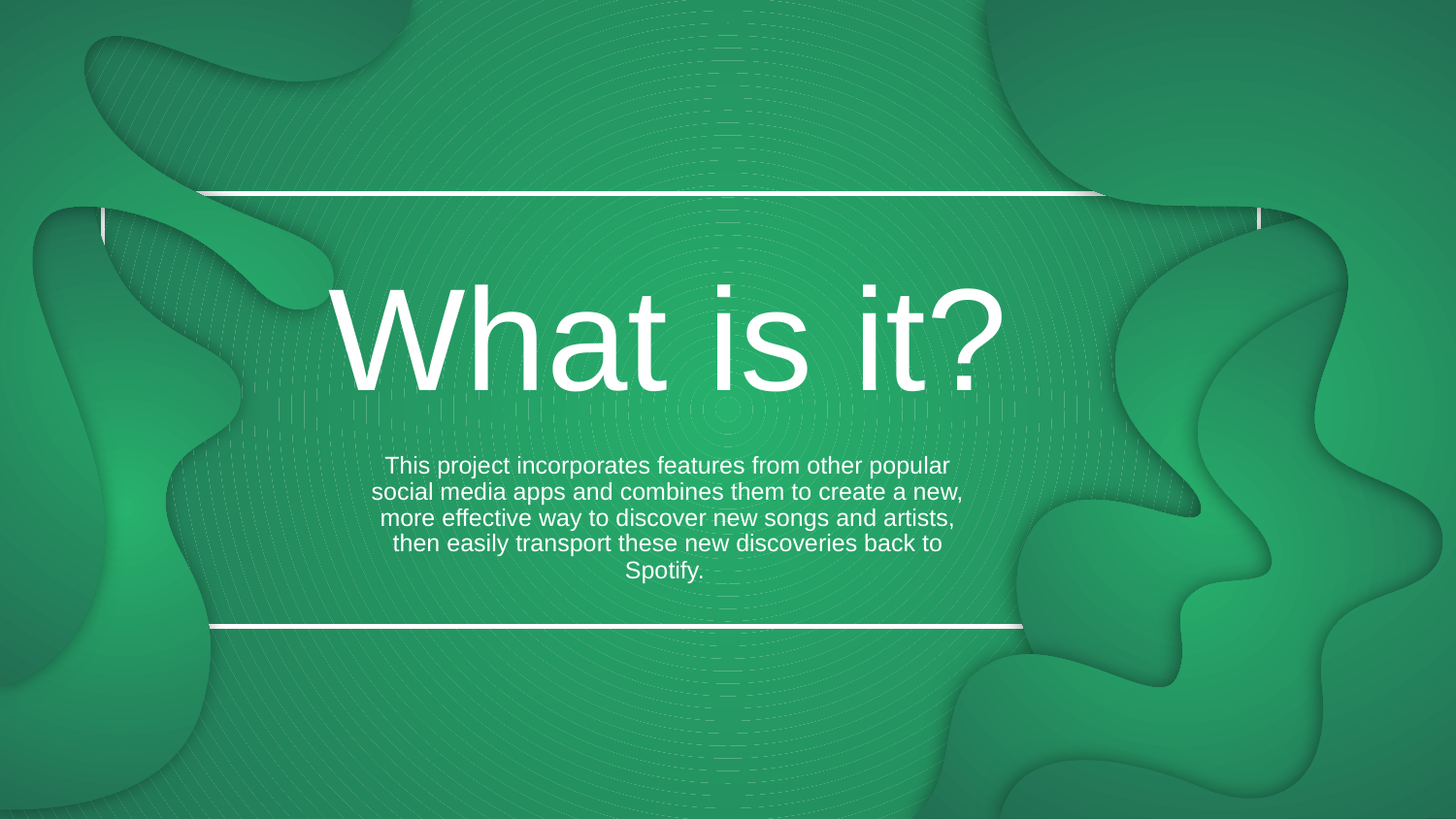

# What is it?
This project incorporates features from other popular social media apps and combines them to create a new, more effective way to discover new songs and artists, then easily transport these new discoveries back to Spotify.